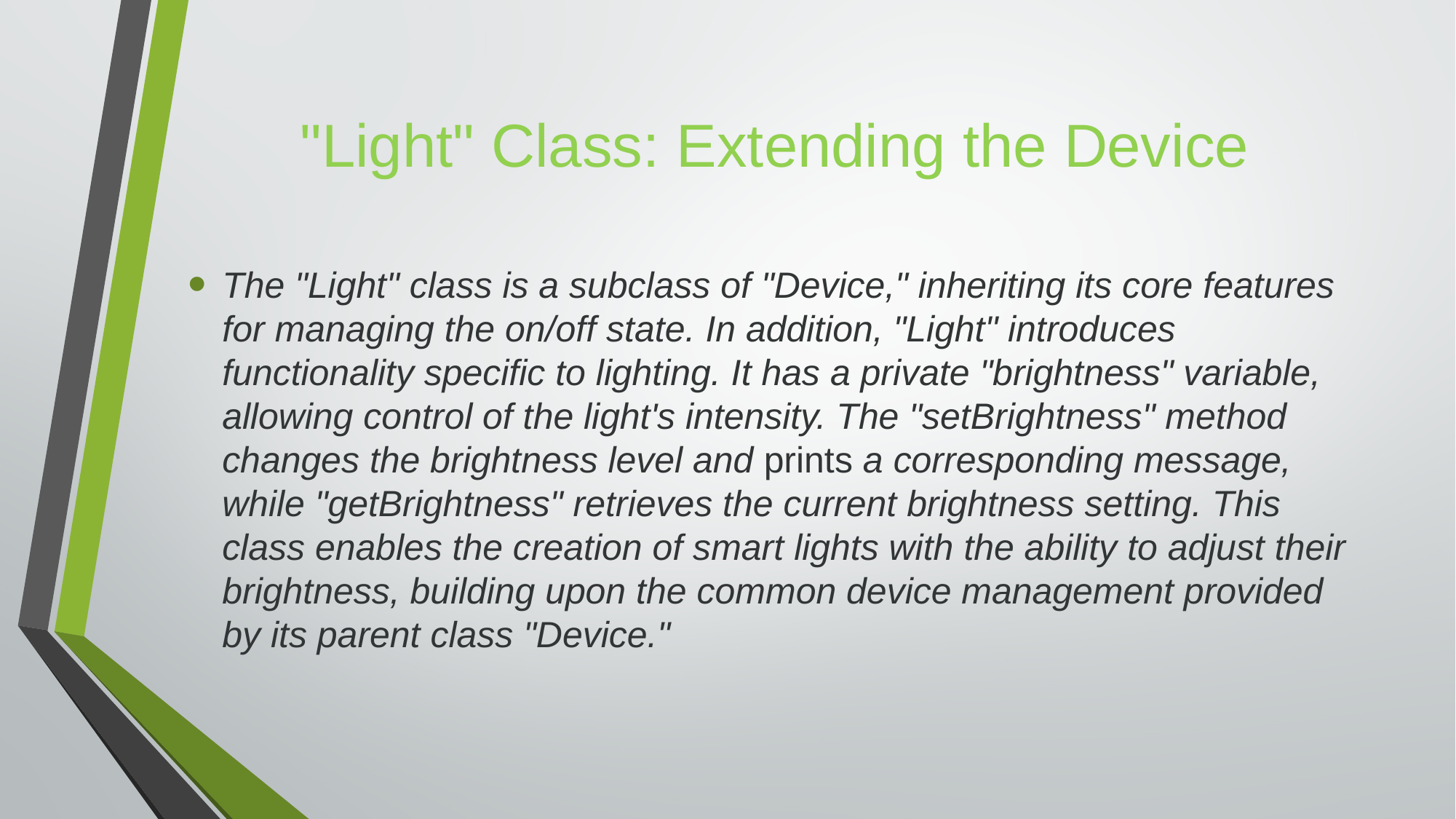

# "Light" Class: Extending the Device
The "Light" class is a subclass of "Device," inheriting its core features for managing the on/off state. In addition, "Light" introduces functionality specific to lighting. It has a private "brightness" variable, allowing control of the light's intensity. The "setBrightness" method changes the brightness level and prints a corresponding message, while "getBrightness" retrieves the current brightness setting. This class enables the creation of smart lights with the ability to adjust their brightness, building upon the common device management provided by its parent class "Device."